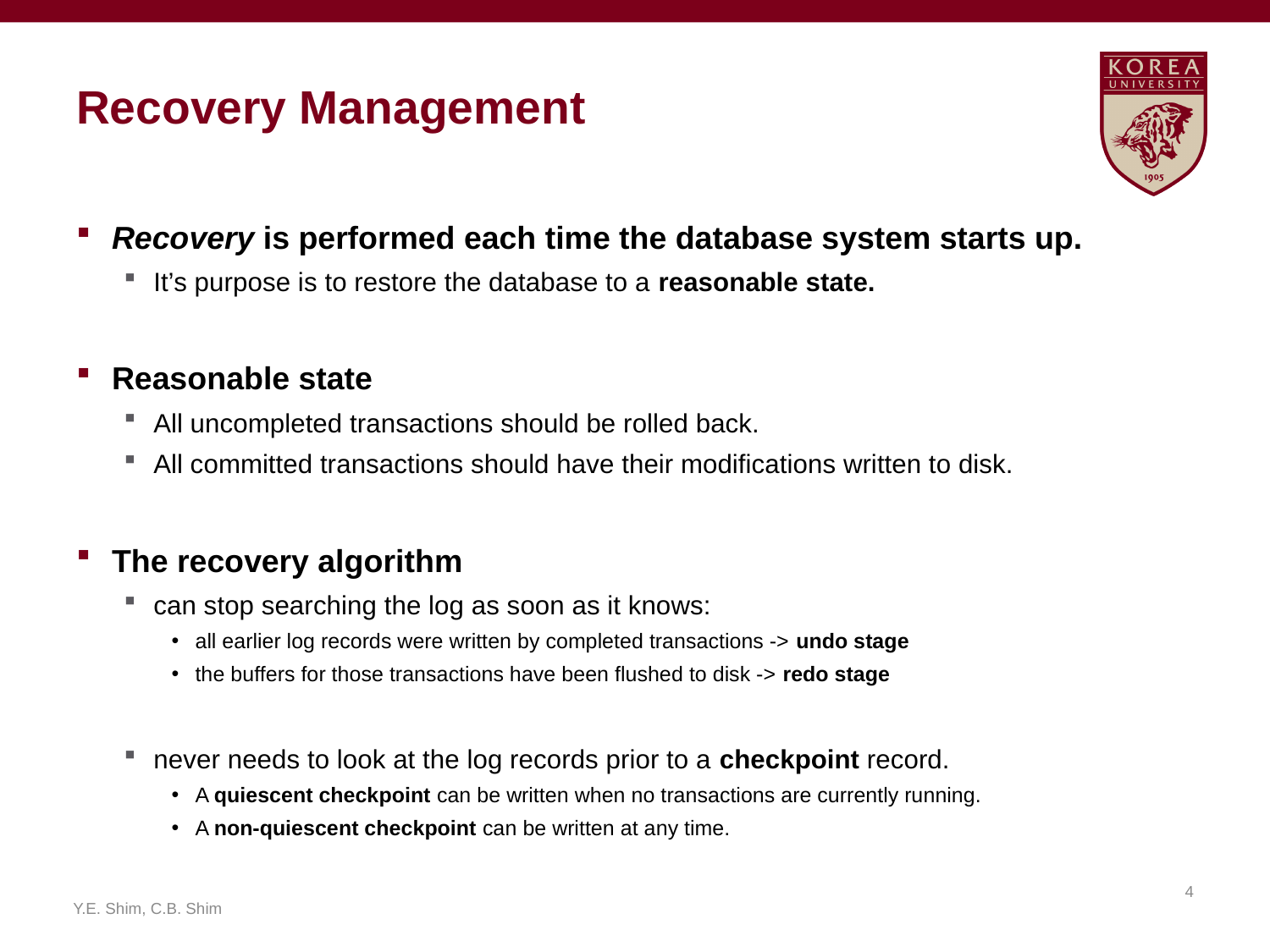

# Recovery Management
Recovery is performed each time the database system starts up.
It’s purpose is to restore the database to a reasonable state.

Reasonable state
All uncompleted transactions should be rolled back.
All committed transactions should have their modifications written to disk.

The recovery algorithm
can stop searching the log as soon as it knows:
all earlier log records were written by completed transactions -> undo stage
the buffers for those transactions have been flushed to disk -> redo stage

never needs to look at the log records prior to a checkpoint record.
A quiescent checkpoint can be written when no transactions are currently running.
A non-quiescent checkpoint can be written at any time.
4